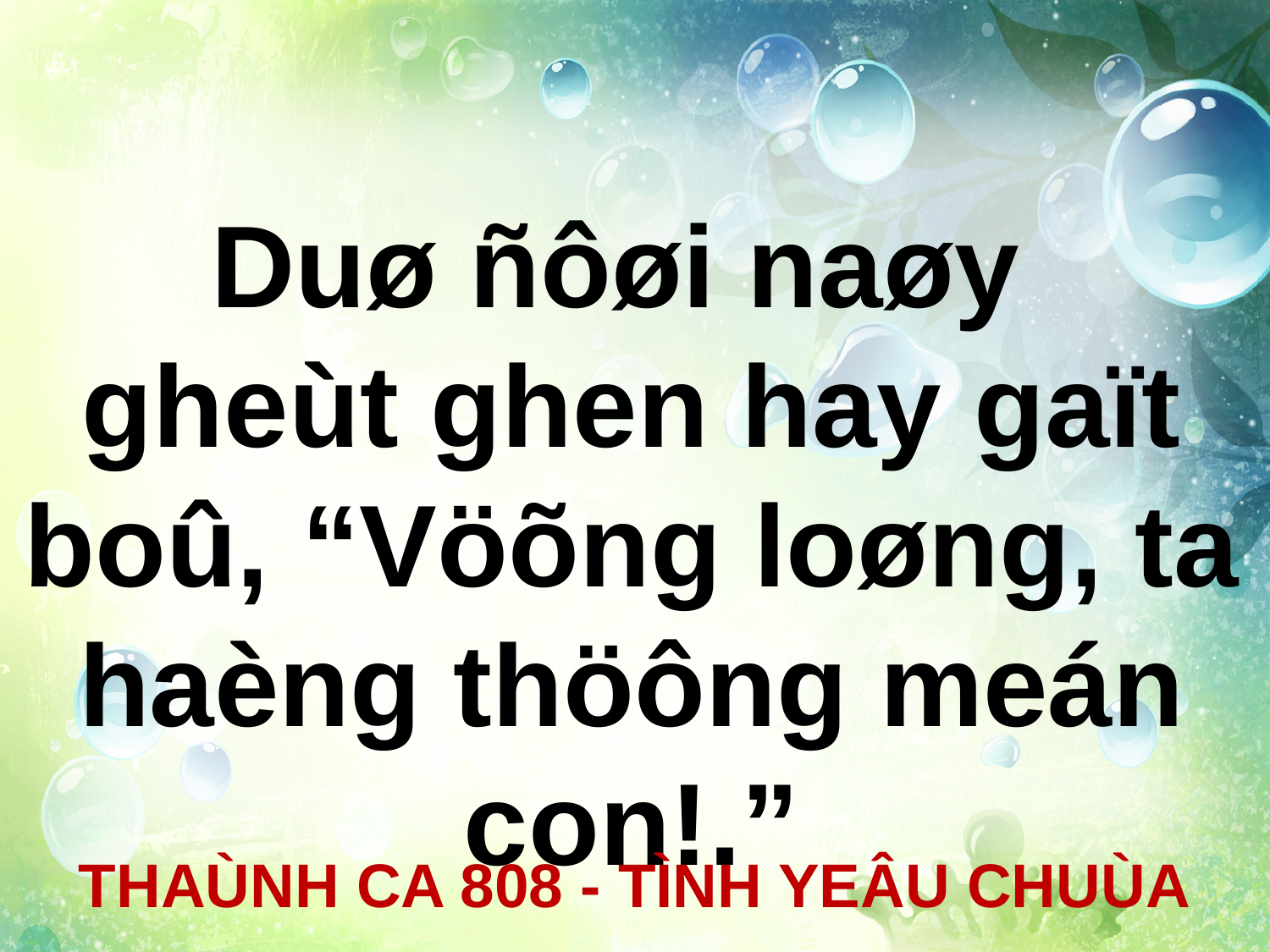

Duø ñôøi naøy
gheùt ghen hay gaït boû, “Vöõng loøng, ta haèng thöông meán con!.”
THAÙNH CA 808 - TÌNH YEÂU CHUÙA